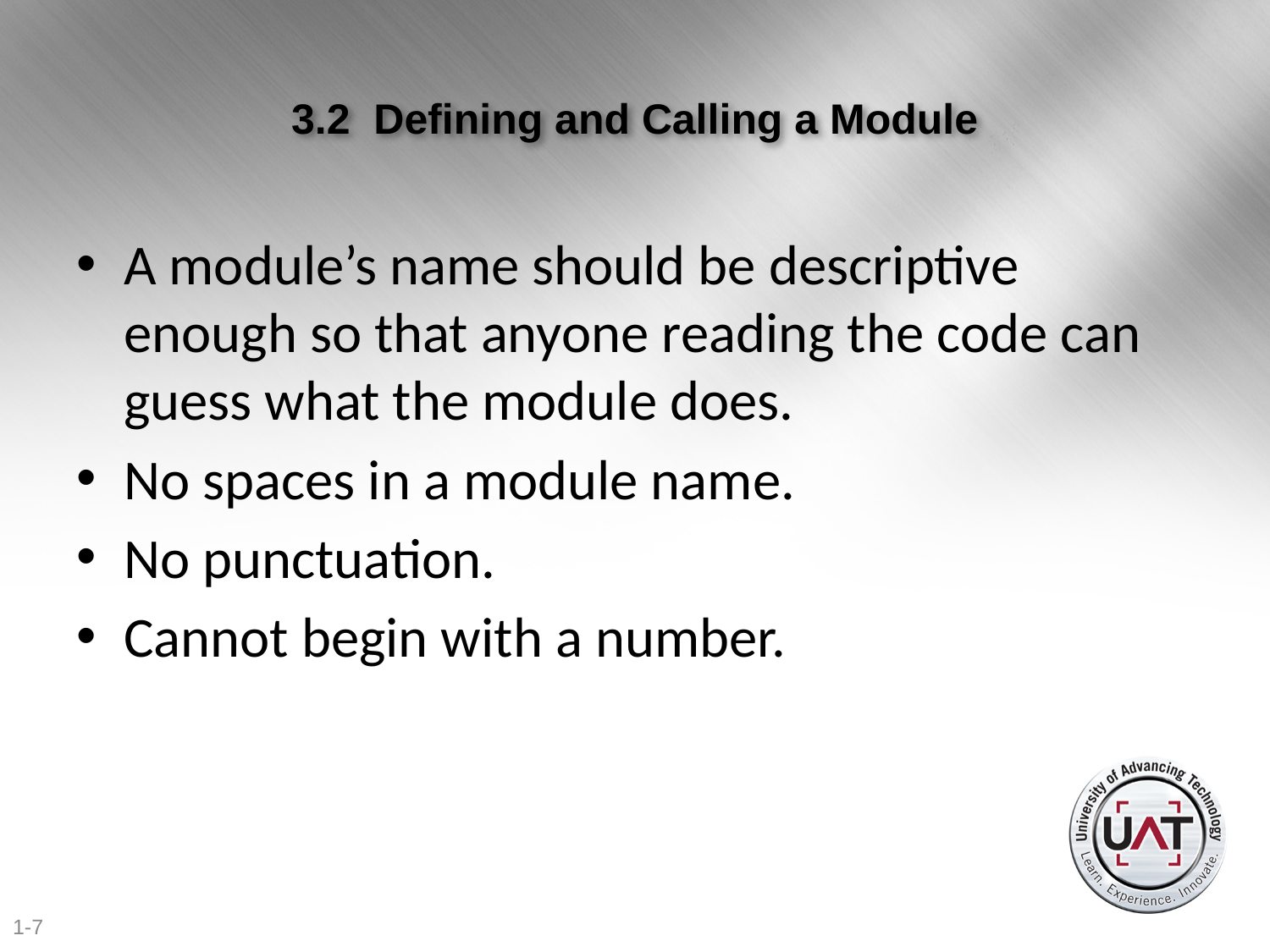

# 3.2  Defining and Calling a Module
A module’s name should be descriptive enough so that anyone reading the code can guess what the module does.
No spaces in a module name.
No punctuation.
Cannot begin with a number.
1-7